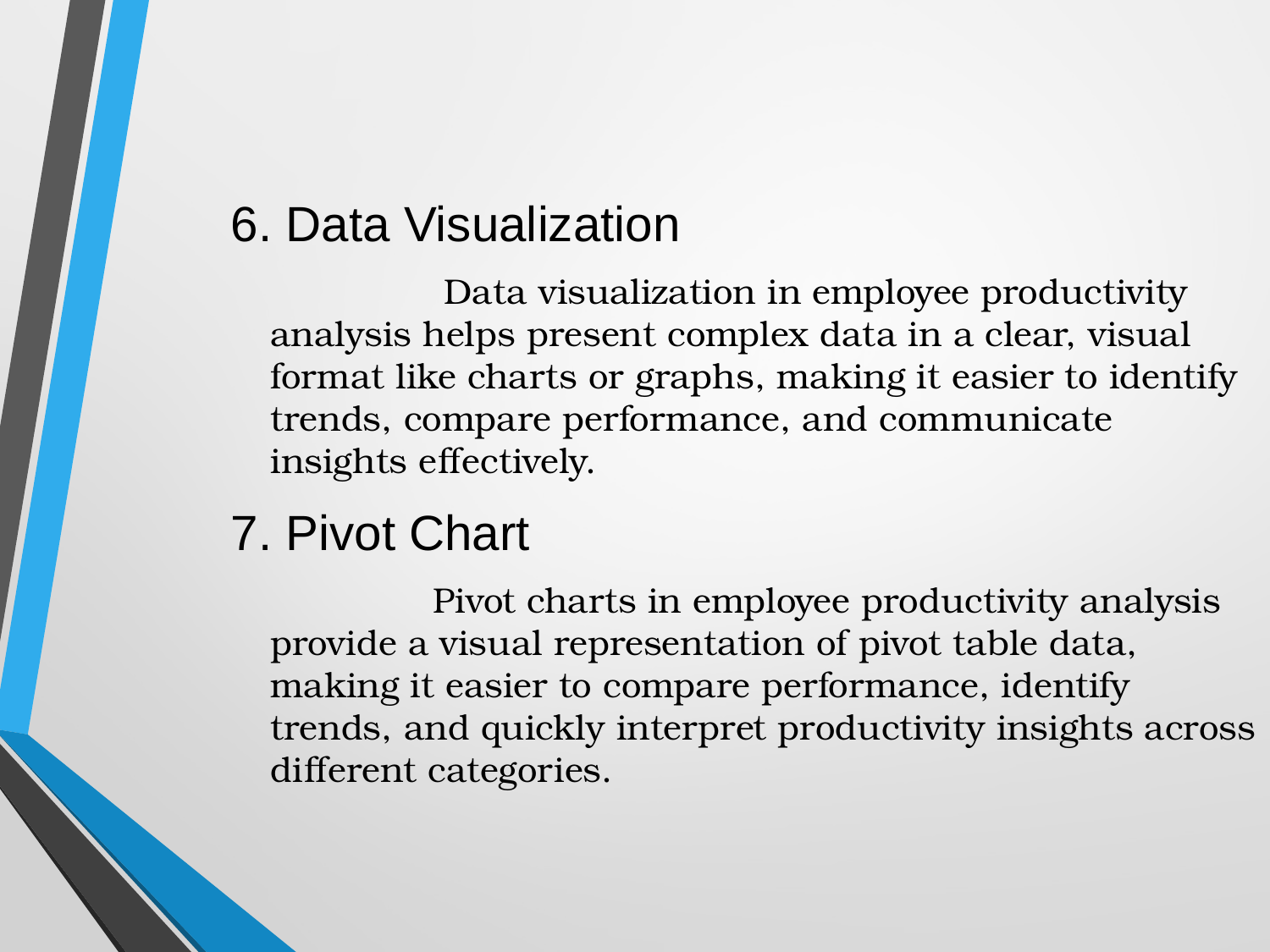

6. Data Visualization
                   Data visualization in employee productivity analysis helps present complex data in a clear, visual format like charts or graphs, making it easier to identify trends, compare performance, and communicate insights effectively.
7. Pivot Chart
                  Pivot charts in employee productivity analysis provide a visual representation of pivot table data, making it easier to compare performance, identify trends, and quickly interpret productivity insights across different categories.